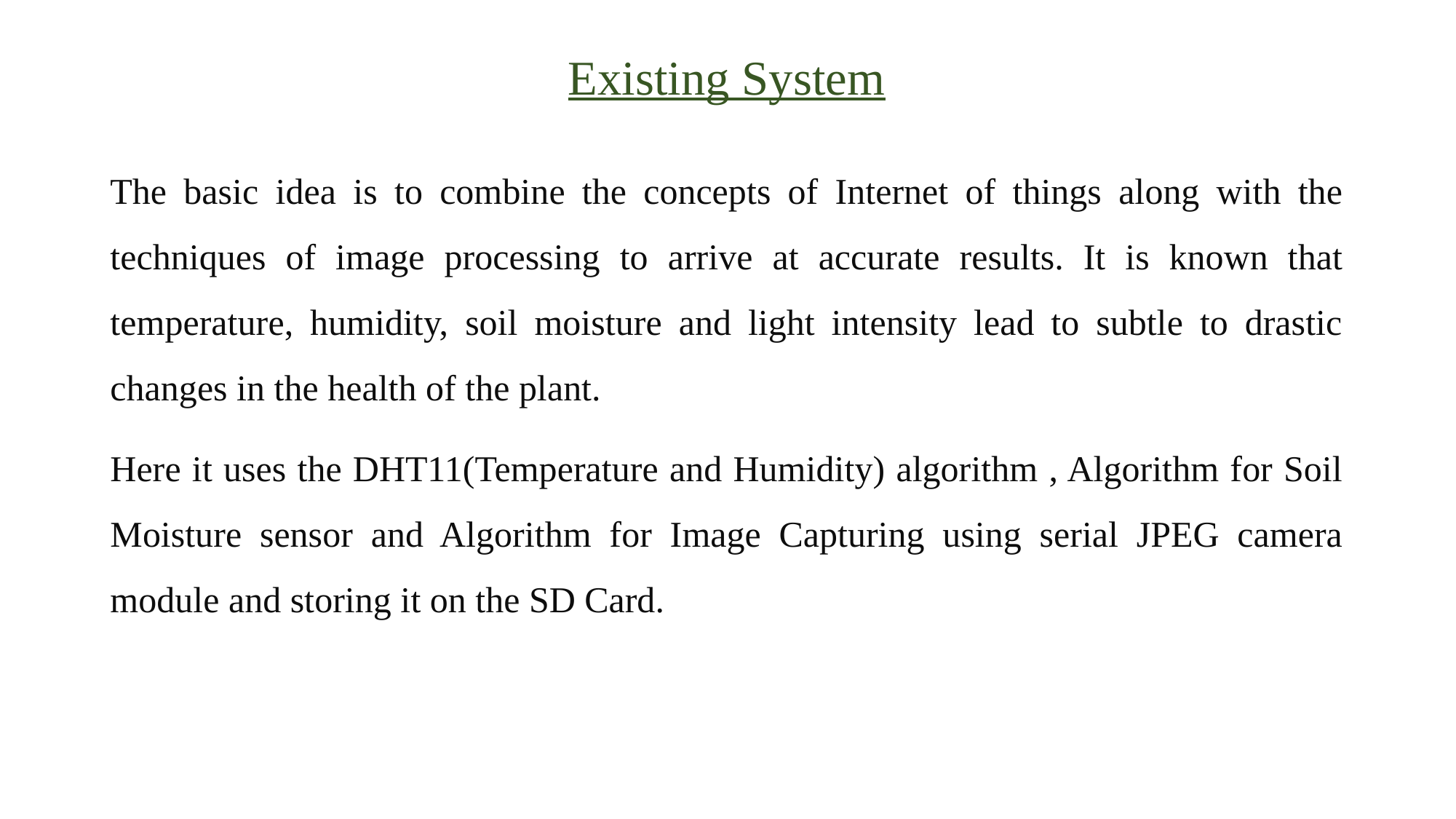

# Existing System
The basic idea is to combine the concepts of Internet of things along with the techniques of image processing to arrive at accurate results. It is known that temperature, humidity, soil moisture and light intensity lead to subtle to drastic changes in the health of the plant.
Here it uses the DHT11(Temperature and Humidity) algorithm , Algorithm for Soil Moisture sensor and Algorithm for Image Capturing using serial JPEG camera module and storing it on the SD Card.